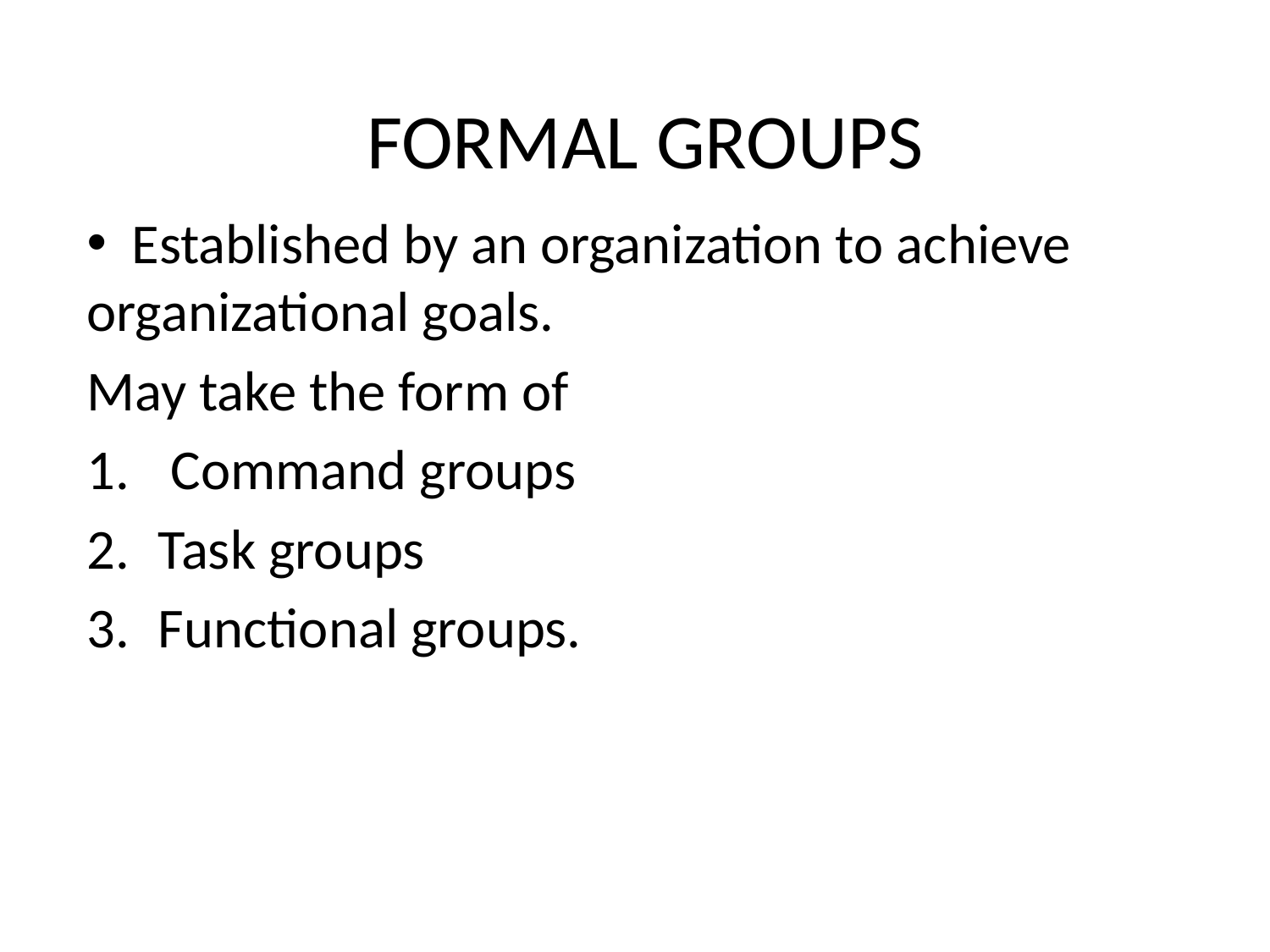

# FORMAL GROUPS
  Established by an organization to achieve organizational goals.
May take the form of
 Command groups
Task groups
Functional groups.